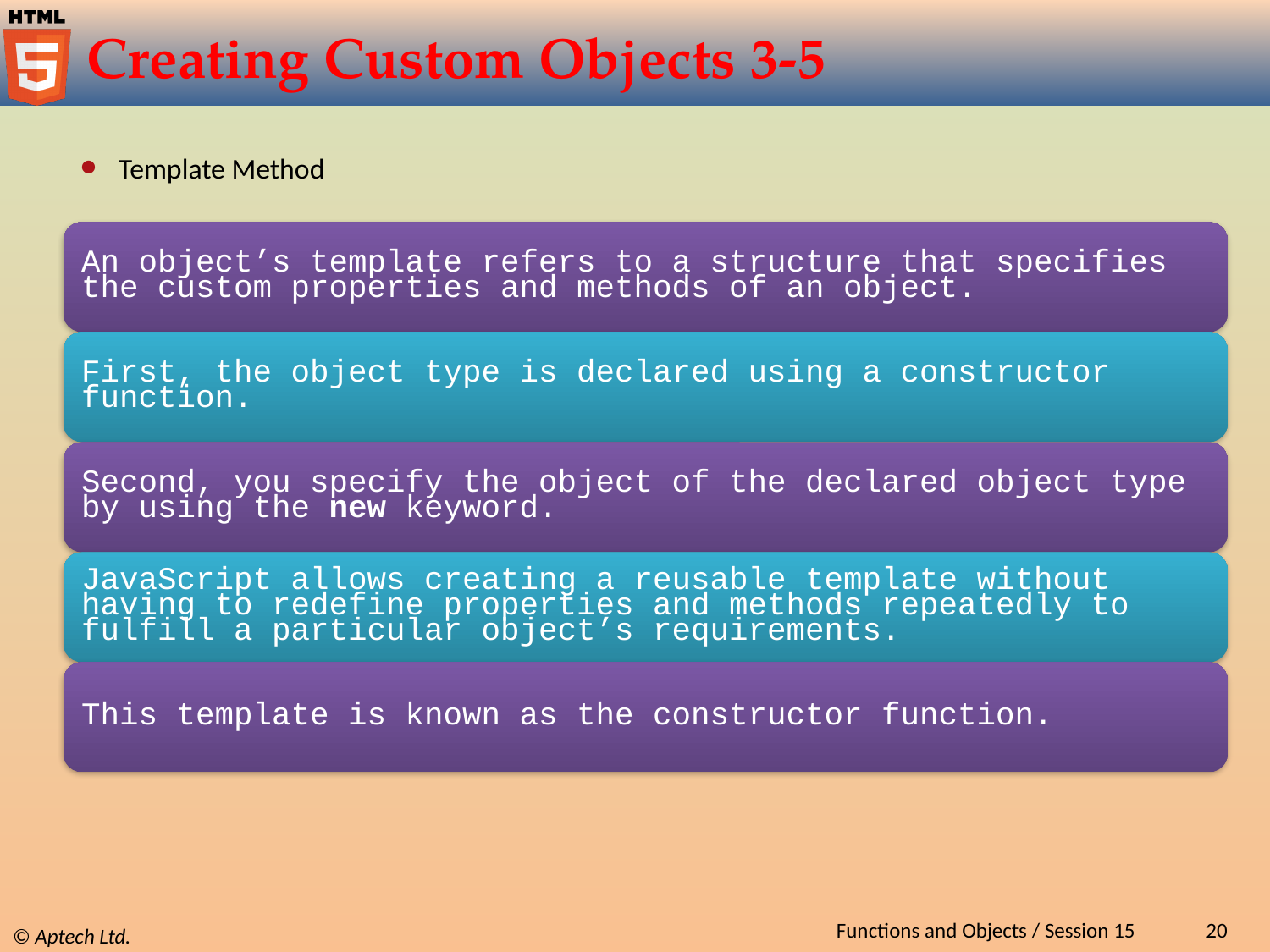

# Creating Custom Objects 3-5
Template Method
An object’s template refers to a structure that specifies the custom properties and methods of an object.
First, the object type is declared using a constructor function.
Second, you specify the object of the declared object type by using the new keyword.
JavaScript allows creating a reusable template without having to redefine properties and methods repeatedly to fulfill a particular object’s requirements.
This template is known as the constructor function.
Functions and Objects / Session 15
20